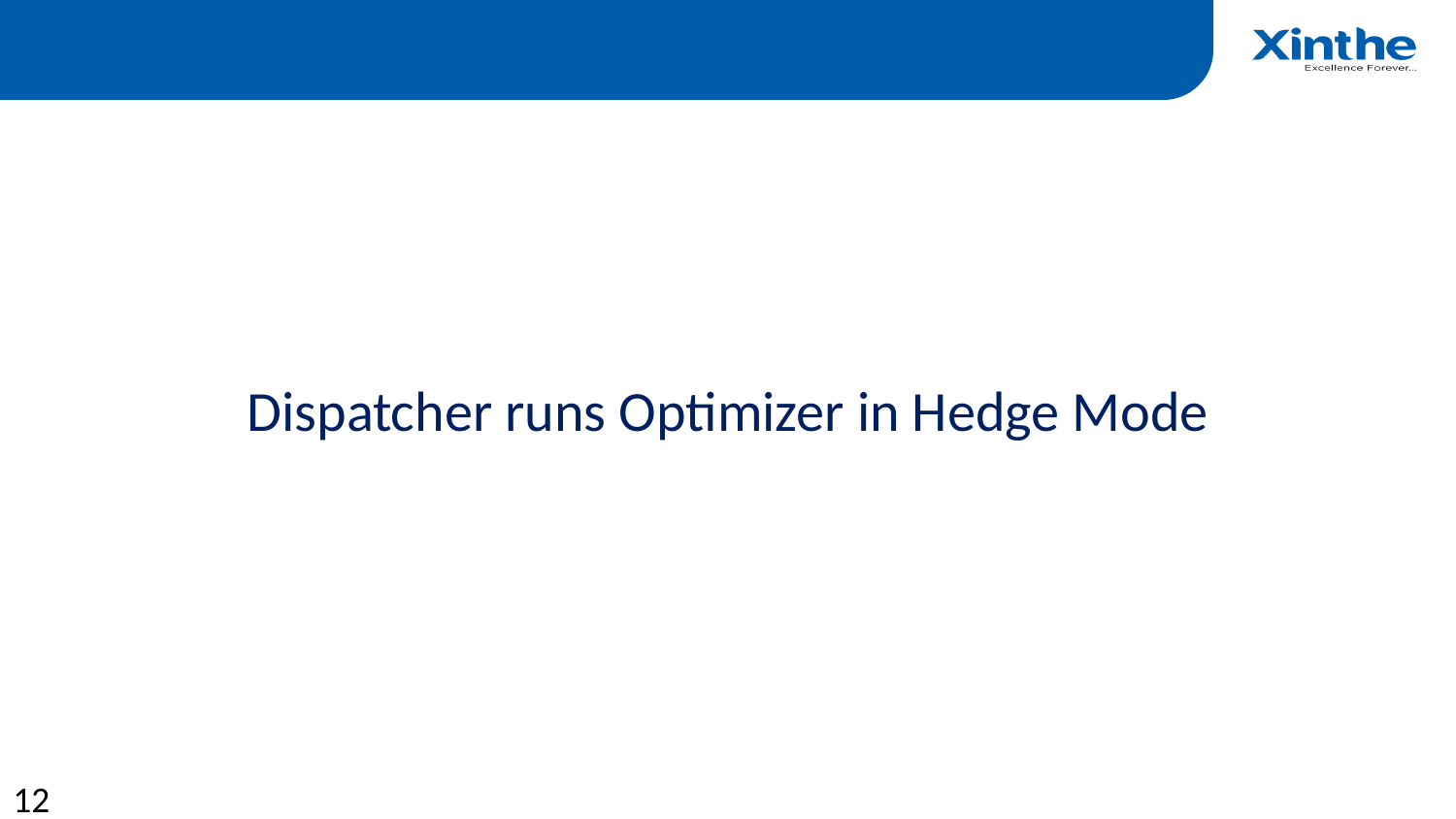

Dispatcher runs Optimizer in Hedge Mode
12